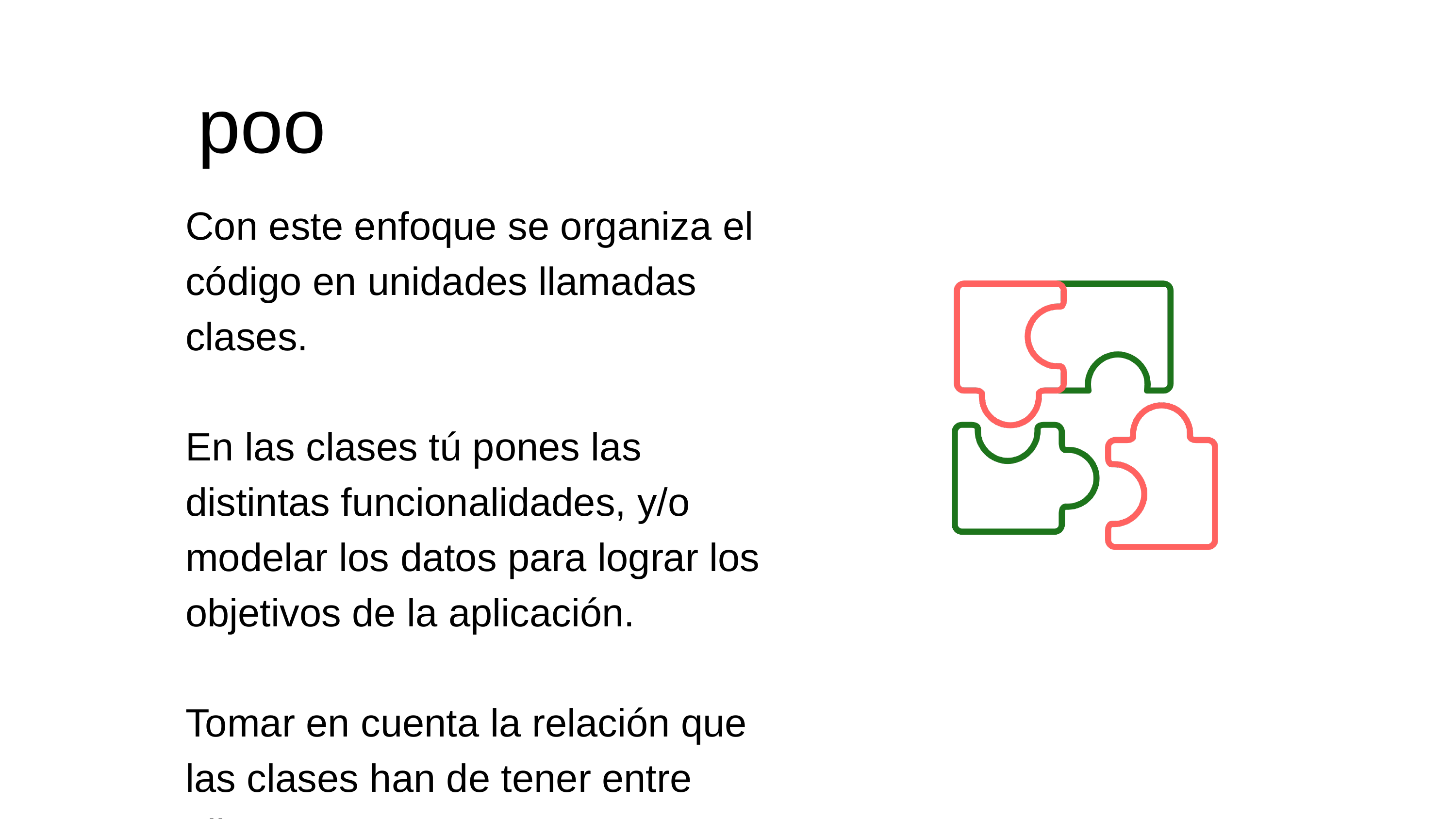

poo
Con este enfoque se organiza el código en unidades llamadas clases.

En las clases tú pones las distintas funcionalidades, y/o modelar los datos para lograr los objetivos de la aplicación.

Tomar en cuenta la relación que las clases han de tener entre ellas.